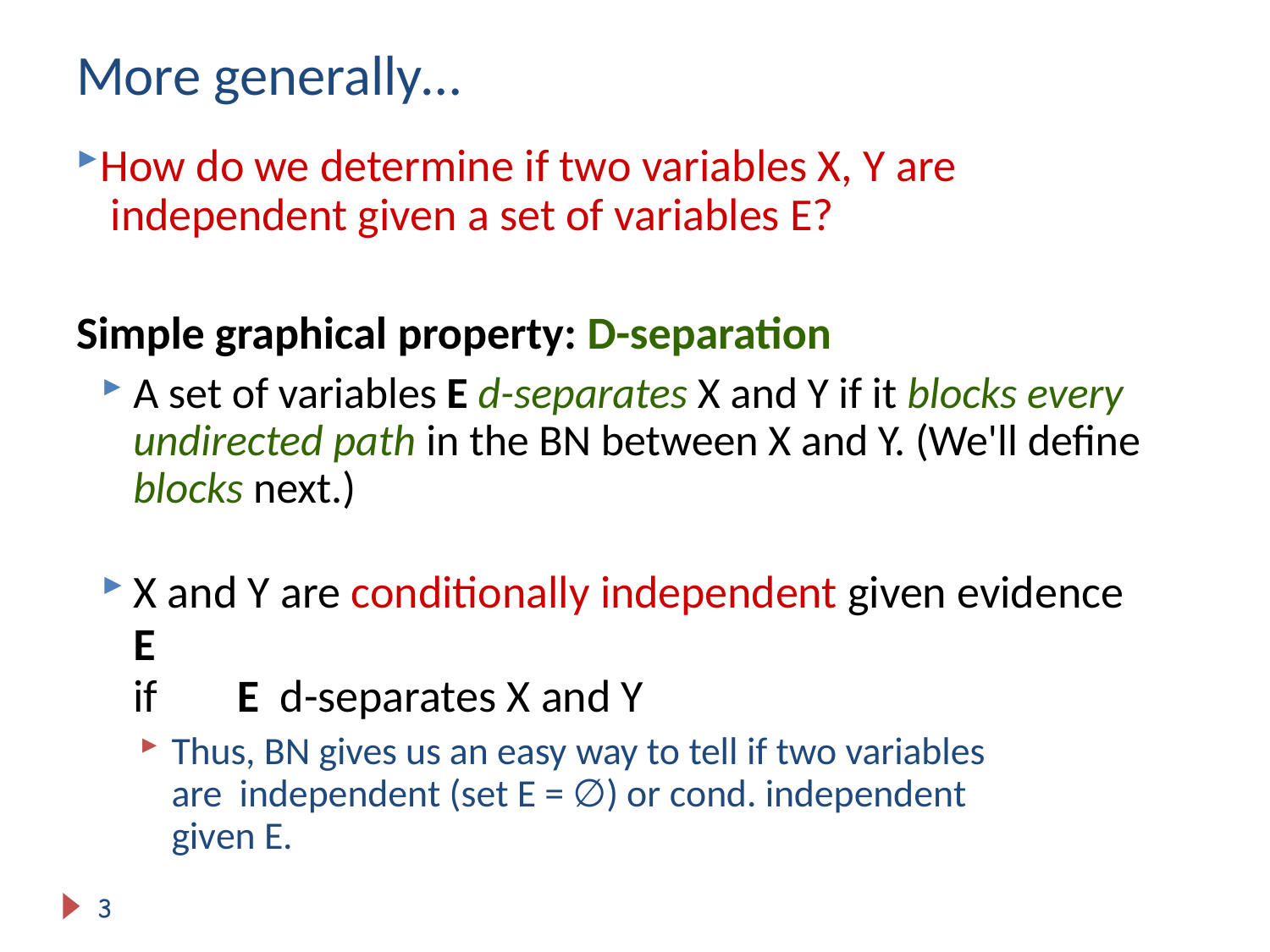

# More generally…
How do we determine if two variables X, Y are  independent given a set of variables E?

Simple graphical property: D-separation
A set of variables E d-separates X and Y if it blocks every  undirected path in the BN between X and Y. (We'll define  blocks next.)

X and Y are conditionally independent given evidence E
if	E	d-separates X and Y
Thus, BN gives us an easy way to tell if two variables are  independent (set E = ∅) or cond. independent given E.
3